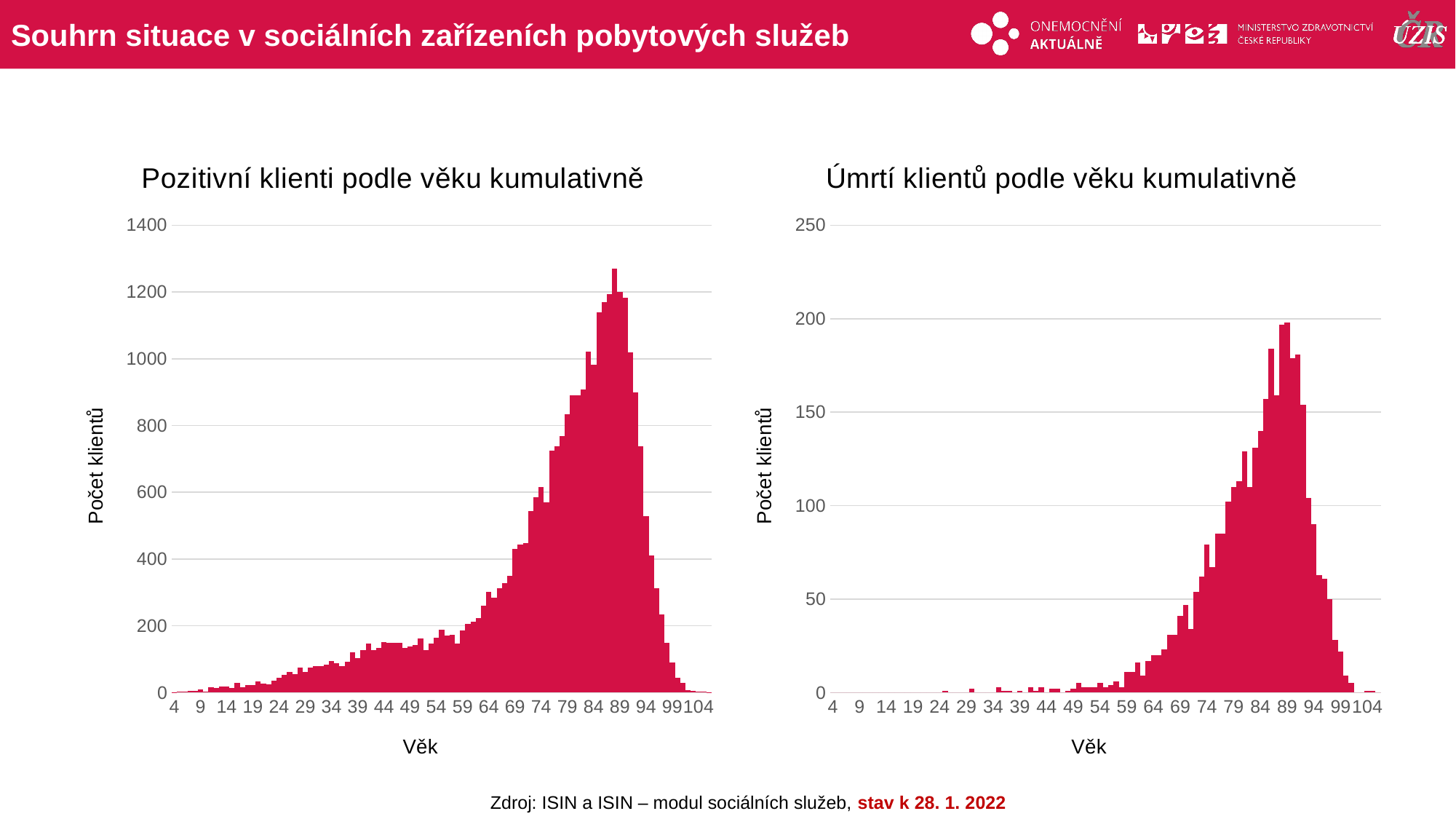

# Souhrn situace v sociálních zařízeních pobytových služeb

### Chart: Úmrtí klientů podle věku kumulativně

| Category | Sloupec2 |
|---|---|
| 4 | 0.0 |
| 5 | 0.0 |
| 6 | 0.0 |
| 7 | 0.0 |
| 8 | 0.0 |
| 9 | 0.0 |
| 10 | 0.0 |
| 11 | 0.0 |
| 12 | 0.0 |
| 13 | 0.0 |
| 14 | 0.0 |
| 15 | 0.0 |
| 16 | 0.0 |
| 17 | 0.0 |
| 18 | 0.0 |
| 19 | 0.0 |
| 20 | 0.0 |
| 21 | 0.0 |
| 22 | 0.0 |
| 23 | 0.0 |
| 24 | 0.0 |
| 25 | 1.0 |
| 26 | 0.0 |
| 27 | 0.0 |
| 28 | 0.0 |
| 29 | 0.0 |
| 30 | 2.0 |
| 31 | 0.0 |
| 32 | 0.0 |
| 33 | 0.0 |
| 34 | 0.0 |
| 35 | 3.0 |
| 36 | 1.0 |
| 37 | 1.0 |
| 38 | 0.0 |
| 39 | 1.0 |
| 40 | 0.0 |
| 41 | 3.0 |
| 42 | 1.0 |
| 43 | 3.0 |
| 44 | 0.0 |
| 45 | 2.0 |
| 46 | 2.0 |
| 47 | 0.0 |
| 48 | 1.0 |
| 49 | 2.0 |
| 50 | 5.0 |
| 51 | 3.0 |
| 52 | 3.0 |
| 53 | 3.0 |
| 54 | 5.0 |
| 55 | 3.0 |
| 56 | 4.0 |
| 57 | 6.0 |
| 58 | 3.0 |
| 59 | 11.0 |
| 60 | 11.0 |
| 61 | 16.0 |
| 62 | 9.0 |
| 63 | 17.0 |
| 64 | 20.0 |
| 65 | 20.0 |
| 66 | 23.0 |
| 67 | 31.0 |
| 68 | 31.0 |
| 69 | 41.0 |
| 70 | 47.0 |
| 71 | 34.0 |
| 72 | 54.0 |
| 73 | 62.0 |
| 74 | 79.0 |
| 75 | 67.0 |
| 76 | 85.0 |
| 77 | 85.0 |
| 78 | 102.0 |
| 79 | 110.0 |
| 80 | 113.0 |
| 81 | 129.0 |
| 82 | 110.0 |
| 83 | 131.0 |
| 84 | 140.0 |
| 85 | 157.0 |
| 86 | 184.0 |
| 87 | 159.0 |
| 88 | 197.0 |
| 89 | 198.0 |
| 90 | 179.0 |
| 91 | 181.0 |
| 92 | 154.0 |
| 93 | 104.0 |
| 94 | 90.0 |
| 95 | 63.0 |
| 96 | 61.0 |
| 97 | 50.0 |
| 98 | 28.0 |
| 99 | 22.0 |
| 100 | 9.0 |
| 101 | 5.0 |
| 102 | 0.0 |
| 103 | 0.0 |
| 104 | 1.0 |
| 107 | 1.0 |
| 117 | 0.0 |

### Chart: Pozitivní klienti podle věku kumulativně

| Category | Sloupec2 |
|---|---|
| 4 | 1.0 |
| 5 | 2.0 |
| 6 | 3.0 |
| 7 | 4.0 |
| 8 | 5.0 |
| 9 | 10.0 |
| 10 | 3.0 |
| 11 | 15.0 |
| 12 | 13.0 |
| 13 | 19.0 |
| 14 | 19.0 |
| 15 | 14.0 |
| 16 | 30.0 |
| 17 | 15.0 |
| 18 | 22.0 |
| 19 | 23.0 |
| 20 | 33.0 |
| 21 | 27.0 |
| 22 | 24.0 |
| 23 | 36.0 |
| 24 | 45.0 |
| 25 | 53.0 |
| 26 | 62.0 |
| 27 | 56.0 |
| 28 | 74.0 |
| 29 | 62.0 |
| 30 | 74.0 |
| 31 | 80.0 |
| 32 | 80.0 |
| 33 | 83.0 |
| 34 | 95.0 |
| 35 | 88.0 |
| 36 | 80.0 |
| 37 | 93.0 |
| 38 | 121.0 |
| 39 | 104.0 |
| 40 | 127.0 |
| 41 | 146.0 |
| 42 | 128.0 |
| 43 | 133.0 |
| 44 | 152.0 |
| 45 | 150.0 |
| 46 | 150.0 |
| 47 | 150.0 |
| 48 | 134.0 |
| 49 | 139.0 |
| 50 | 143.0 |
| 51 | 163.0 |
| 52 | 128.0 |
| 53 | 146.0 |
| 54 | 165.0 |
| 55 | 188.0 |
| 56 | 170.0 |
| 57 | 172.0 |
| 58 | 147.0 |
| 59 | 186.0 |
| 60 | 206.0 |
| 61 | 212.0 |
| 62 | 223.0 |
| 63 | 261.0 |
| 64 | 301.0 |
| 65 | 285.0 |
| 66 | 312.0 |
| 67 | 327.0 |
| 68 | 350.0 |
| 69 | 430.0 |
| 70 | 443.0 |
| 71 | 448.0 |
| 72 | 544.0 |
| 73 | 586.0 |
| 74 | 616.0 |
| 75 | 569.0 |
| 76 | 725.0 |
| 77 | 737.0 |
| 78 | 769.0 |
| 79 | 834.0 |
| 80 | 891.0 |
| 81 | 891.0 |
| 82 | 908.0 |
| 83 | 1021.0 |
| 84 | 983.0 |
| 85 | 1139.0 |
| 86 | 1170.0 |
| 87 | 1193.0 |
| 88 | 1270.0 |
| 89 | 1201.0 |
| 90 | 1182.0 |
| 91 | 1019.0 |
| 92 | 900.0 |
| 93 | 739.0 |
| 94 | 528.0 |
| 95 | 411.0 |
| 96 | 313.0 |
| 97 | 233.0 |
| 98 | 149.0 |
| 99 | 90.0 |
| 100 | 44.0 |
| 101 | 28.0 |
| 102 | 7.0 |
| 103 | 5.0 |
| 104 | 3.0 |
| 107 | 2.0 |
| 117 | 1.0 |
Zdroj: ISIN a ISIN – modul sociálních služeb, stav k 28. 1. 2022